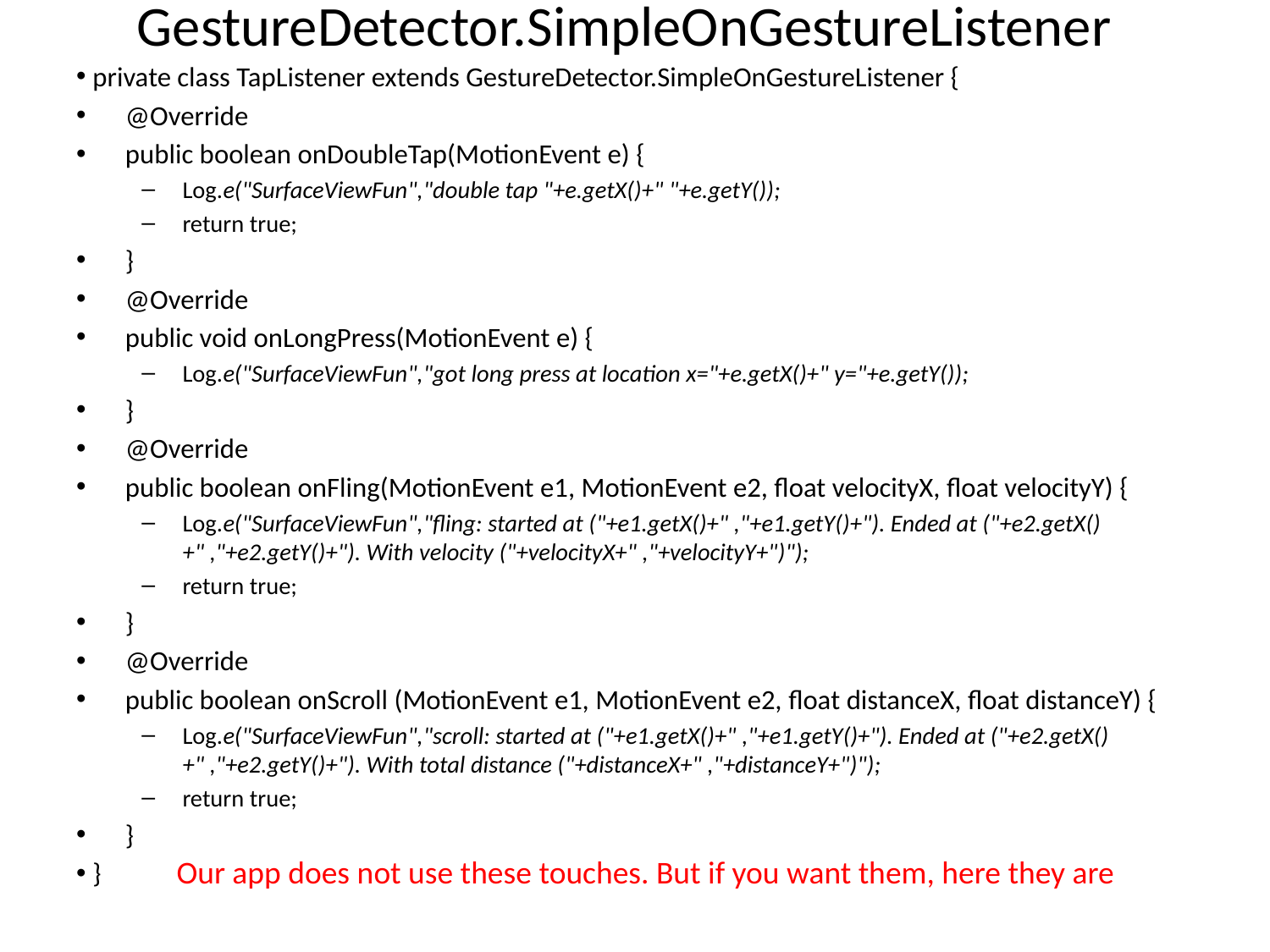

# GestureDetector.SimpleOnGestureListener
private class TapListener extends GestureDetector.SimpleOnGestureListener {
@Override
public boolean onDoubleTap(MotionEvent e) {
Log.e("SurfaceViewFun","double tap "+e.getX()+" "+e.getY());
return true;
}
@Override
public void onLongPress(MotionEvent e) {
Log.e("SurfaceViewFun","got long press at location x="+e.getX()+" y="+e.getY());
}
@Override
public boolean onFling(MotionEvent e1, MotionEvent e2, float velocityX, float velocityY) {
Log.e("SurfaceViewFun","fling: started at ("+e1.getX()+" ,"+e1.getY()+"). Ended at ("+e2.getX()+" ,"+e2.getY()+"). With velocity ("+velocityX+" ,"+velocityY+")");
return true;
}
@Override
public boolean onScroll (MotionEvent e1, MotionEvent e2, float distanceX, float distanceY) {
Log.e("SurfaceViewFun","scroll: started at ("+e1.getX()+" ,"+e1.getY()+"). Ended at ("+e2.getX()+" ,"+e2.getY()+"). With total distance ("+distanceX+" ,"+distanceY+")");
return true;
}
}
Our app does not use these touches. But if you want them, here they are